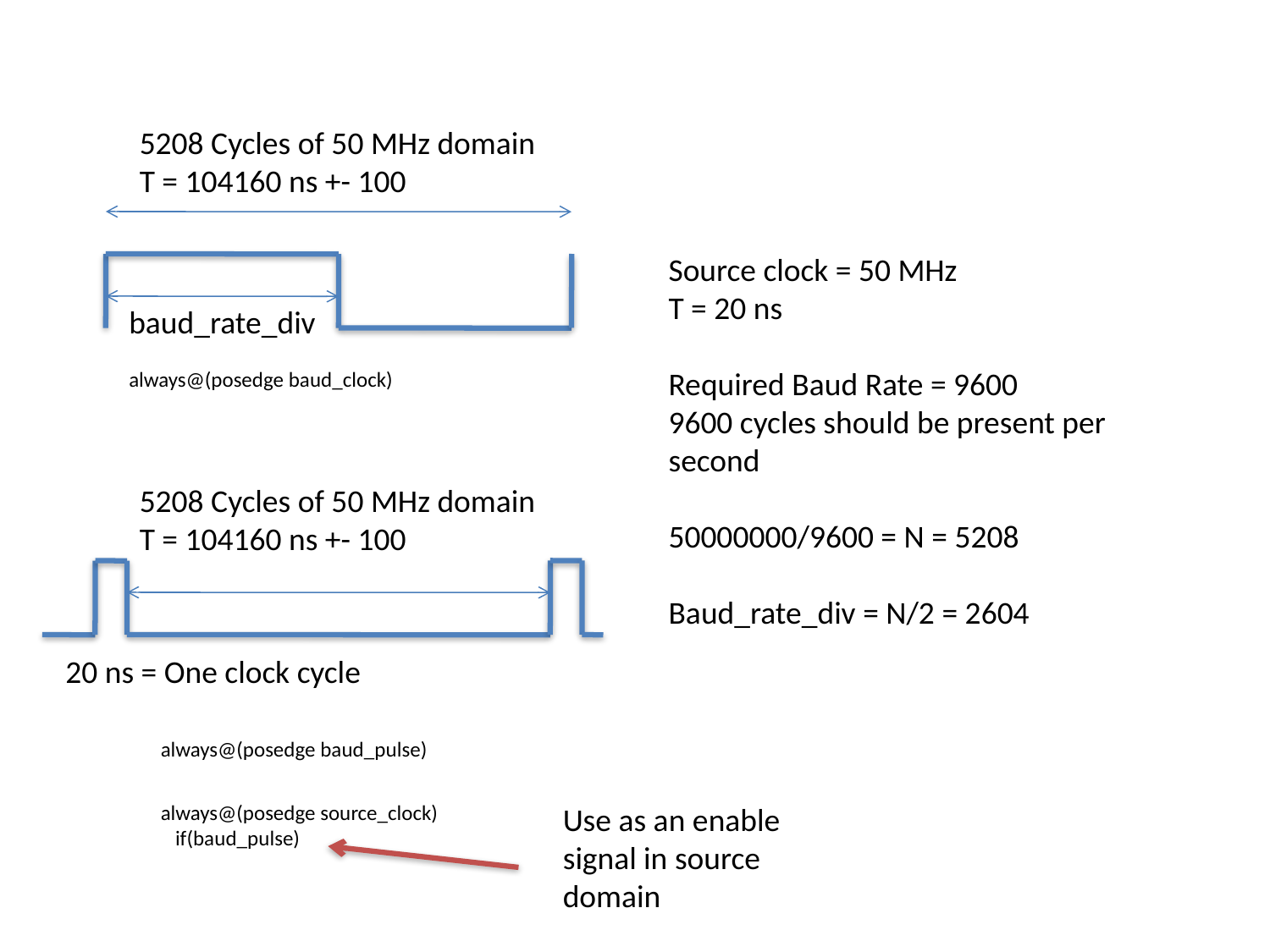

5208 Cycles of 50 MHz domain T = 104160 ns +- 100
Source clock = 50 MHz
T = 20 ns

Required Baud Rate = 9600
9600 cycles should be present per second

50000000/9600 = N = 5208

Baud_rate_div = N/2 = 2604

baud_rate_div
always@(posedge baud_clock)
5208 Cycles of 50 MHz domain T = 104160 ns +- 100
20 ns = One clock cycle
always@(posedge baud_pulse)
always@(posedge source_clock)
   if(baud_pulse)
Use as an enable signal in source domain